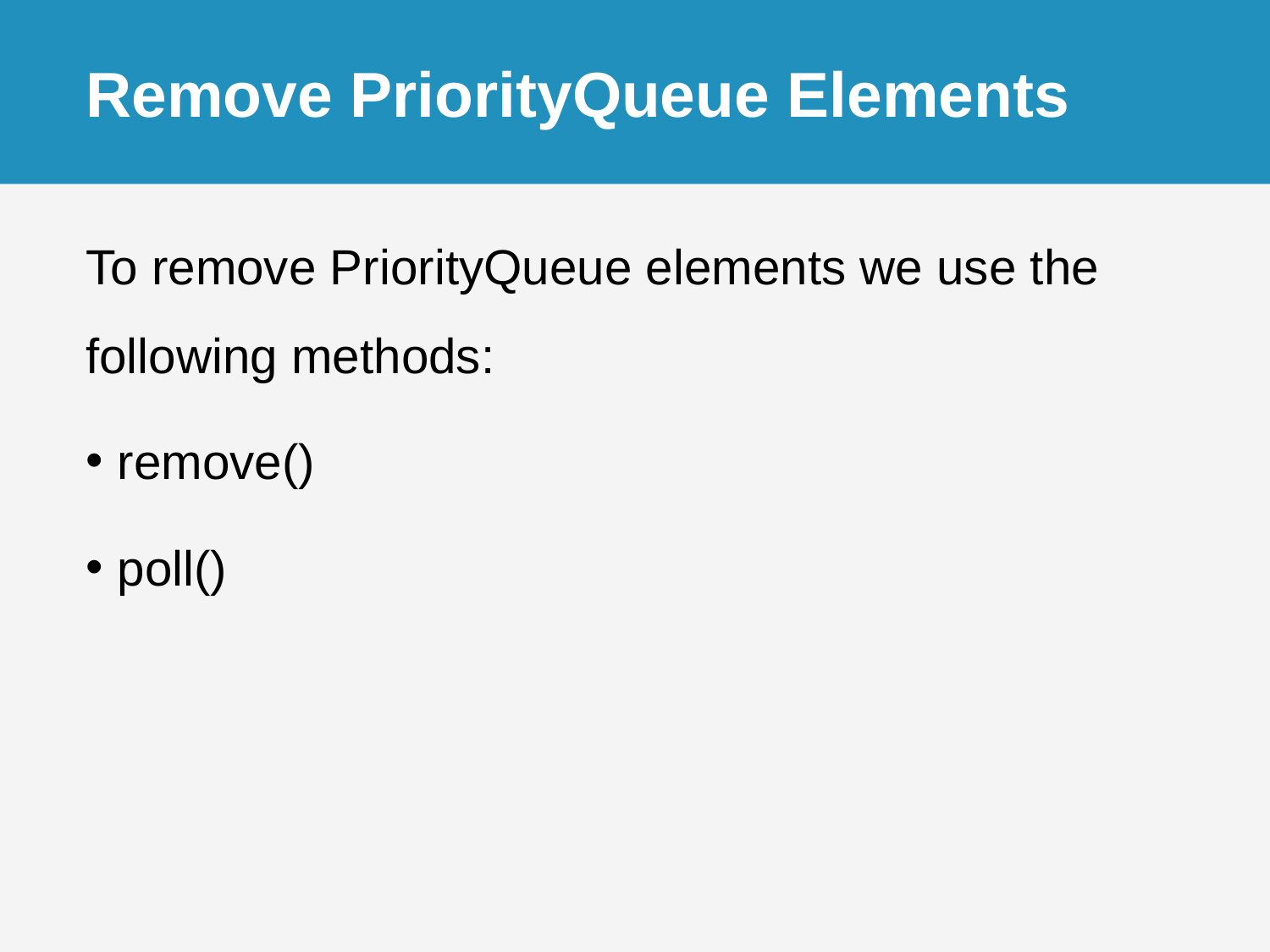

# Remove PriorityQueue Elements
To remove PriorityQueue elements we use the following methods:
remove()
poll()